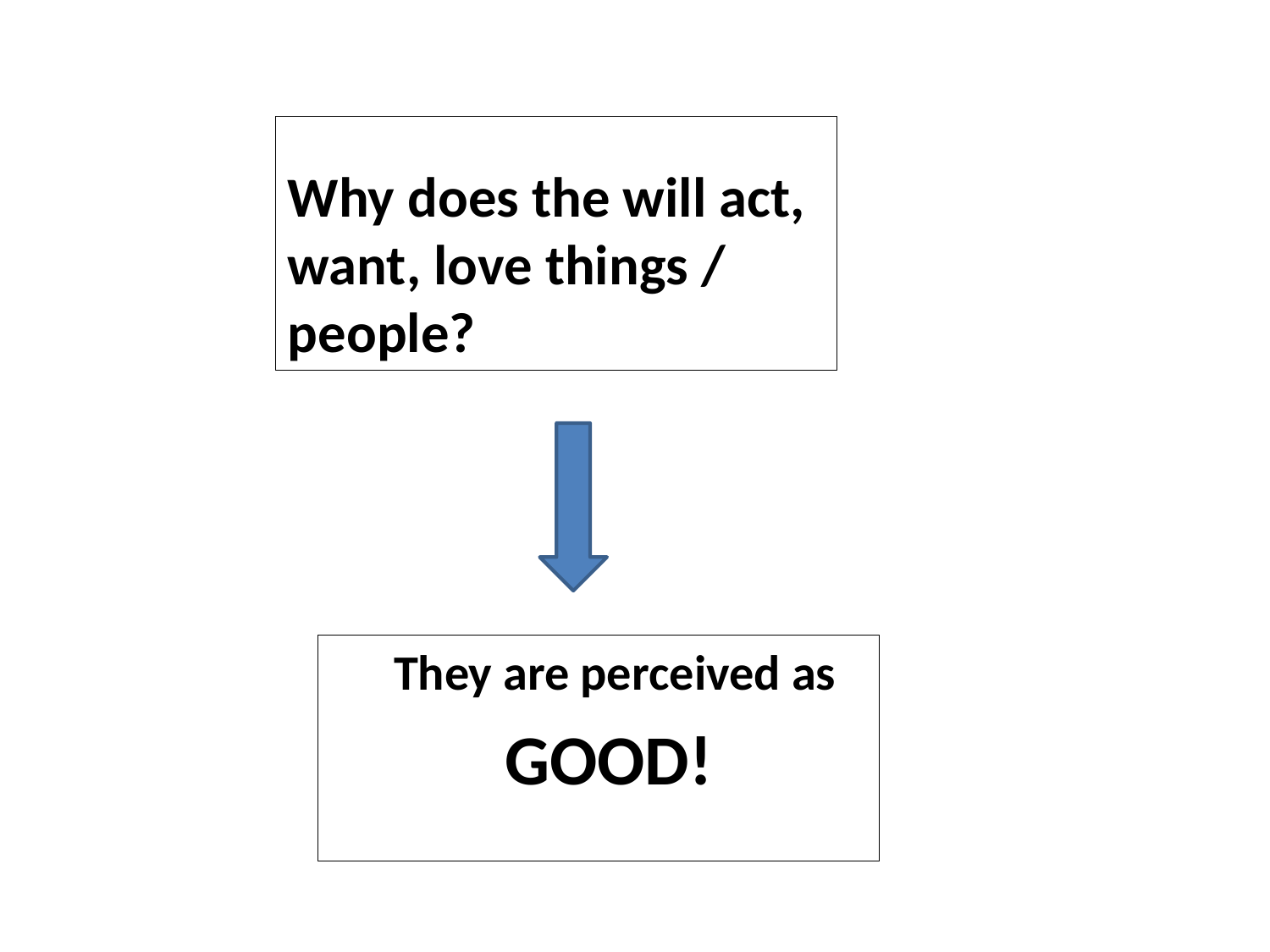

Why does the will act, want, love things / people?

They are perceived as
       GOOD!